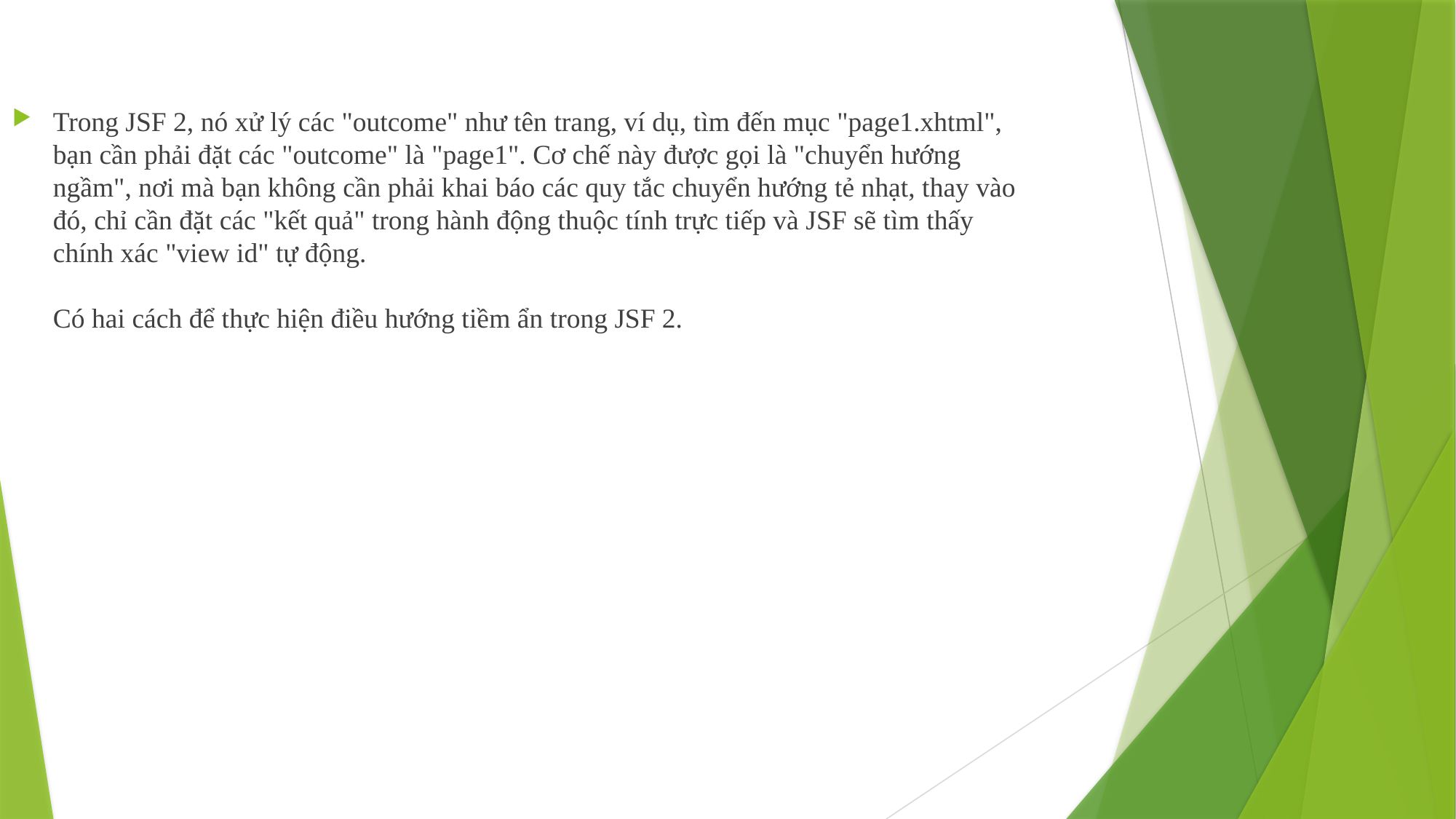

Trong JSF 2, nó xử lý các "outcome" như tên trang, ví dụ, tìm đến mục "page1.xhtml", bạn cần phải đặt các "outcome" là "page1". Cơ chế này được gọi là "chuyển hướng ngầm", nơi mà bạn không cần phải khai báo các quy tắc chuyển hướng tẻ nhạt, thay vào đó, chỉ cần đặt các "kết quả" trong hành động thuộc tính trực tiếp và JSF sẽ tìm thấy chính xác "view id" tự động. 
Có hai cách để thực hiện điều hướng tiềm ẩn trong JSF 2.